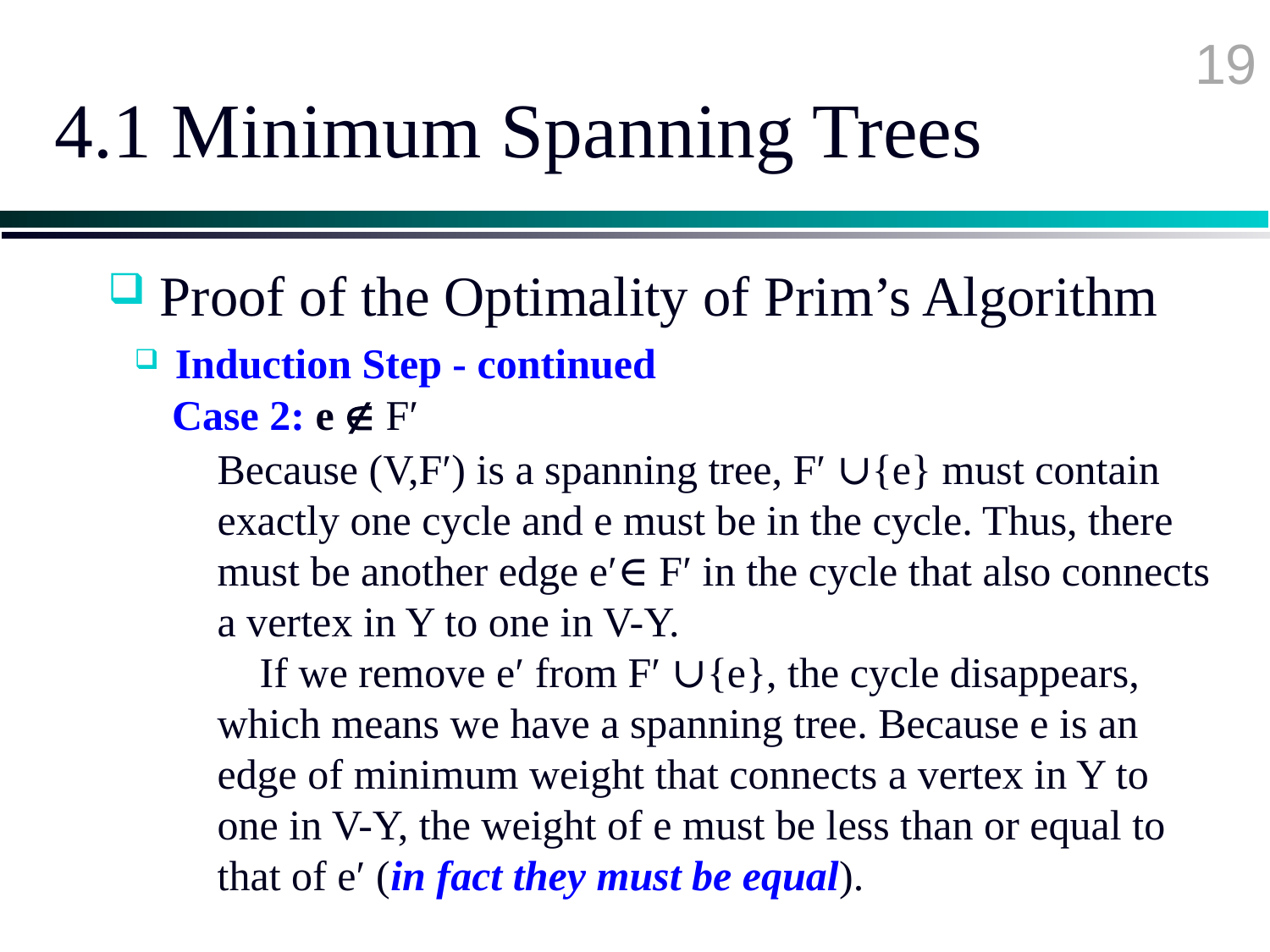

19
# 4.1 Minimum Spanning Trees
 Proof of the Optimality of Prim’s Algorithm
 Induction Step - continued
  Case 2: e ∉ F′
Because (V,F′) is a spanning tree, F′ ∪{e} must contain exactly one cycle and e must be in the cycle. Thus, there must be another edge e′∈ F′ in the cycle that also connects a vertex in Y to one in V-Y.
    If we remove e′ from F′ ∪{e}, the cycle disappears, which means we have a spanning tree. Because e is an edge of minimum weight that connects a vertex in Y to one in V-Y, the weight of e must be less than or equal to that of e′ (in fact they must be equal).